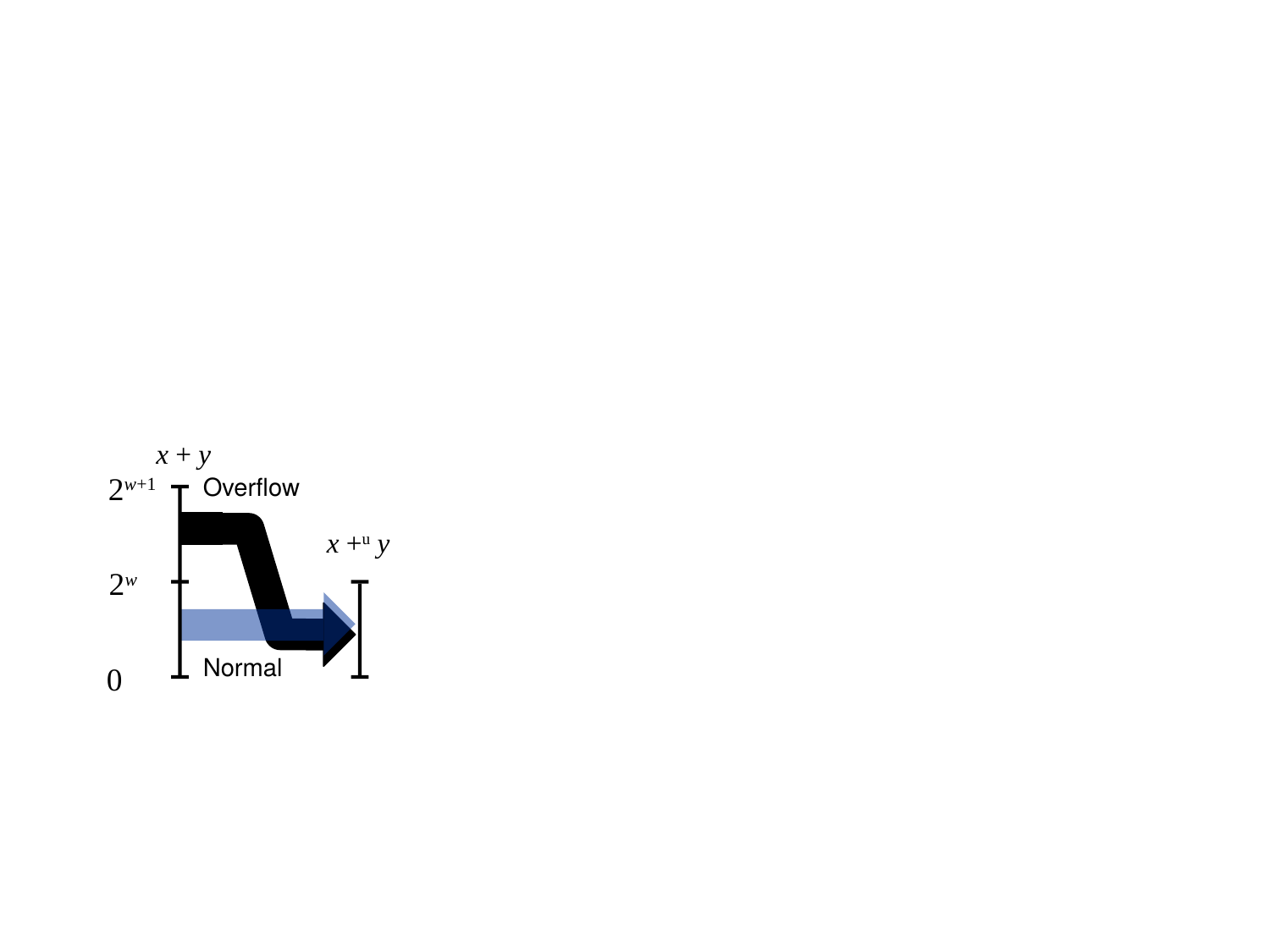

x + y
2w+1
Overflow

x +u y

2w

Normal
0